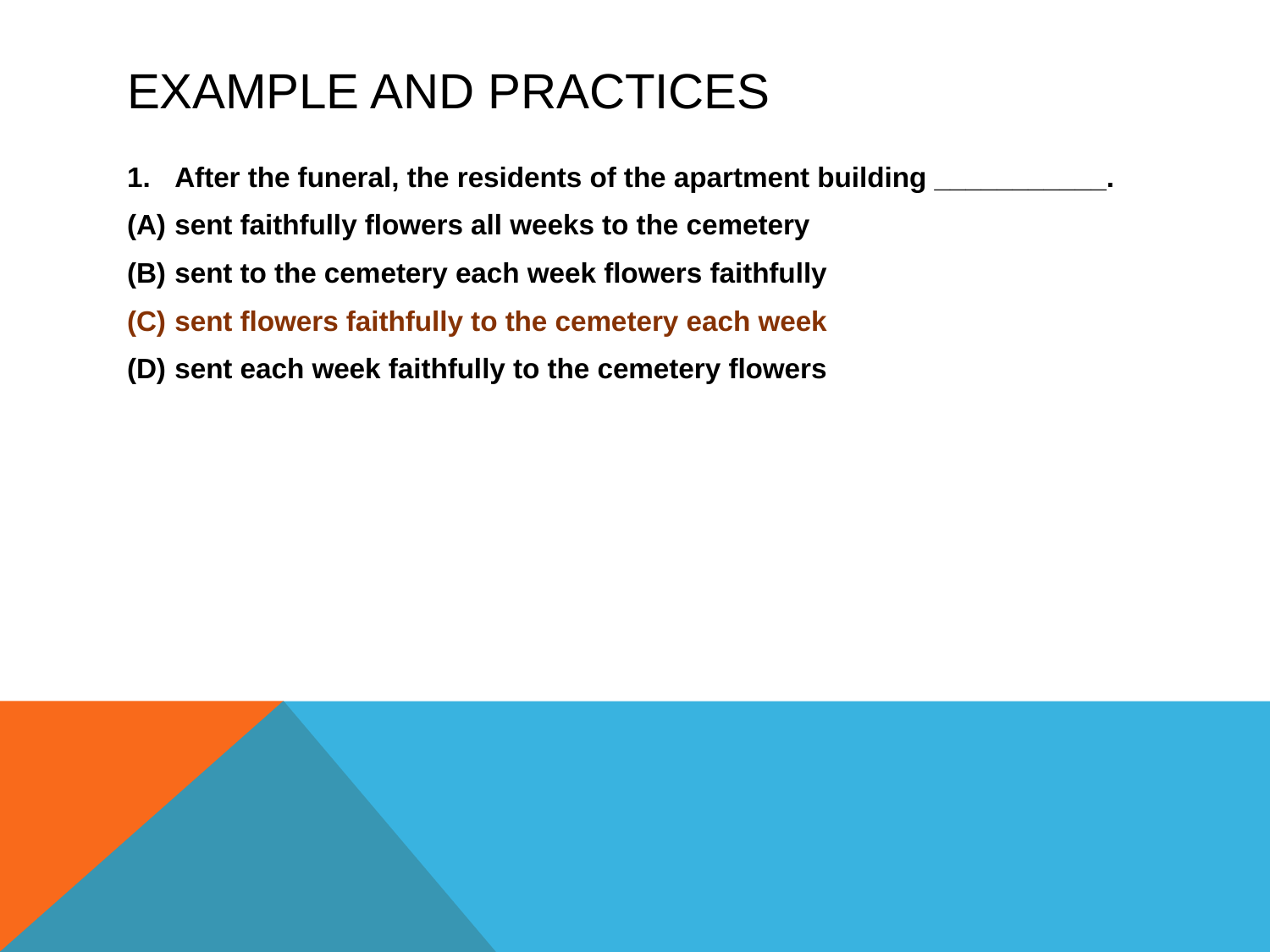

# Example and practices
After the funeral, the residents of the apartment building ___________.
sent faithfully flowers all weeks to the cemetery
sent to the cemetery each week flowers faithfully
sent flowers faithfully to the cemetery each week
sent each week faithfully to the cemetery flowers